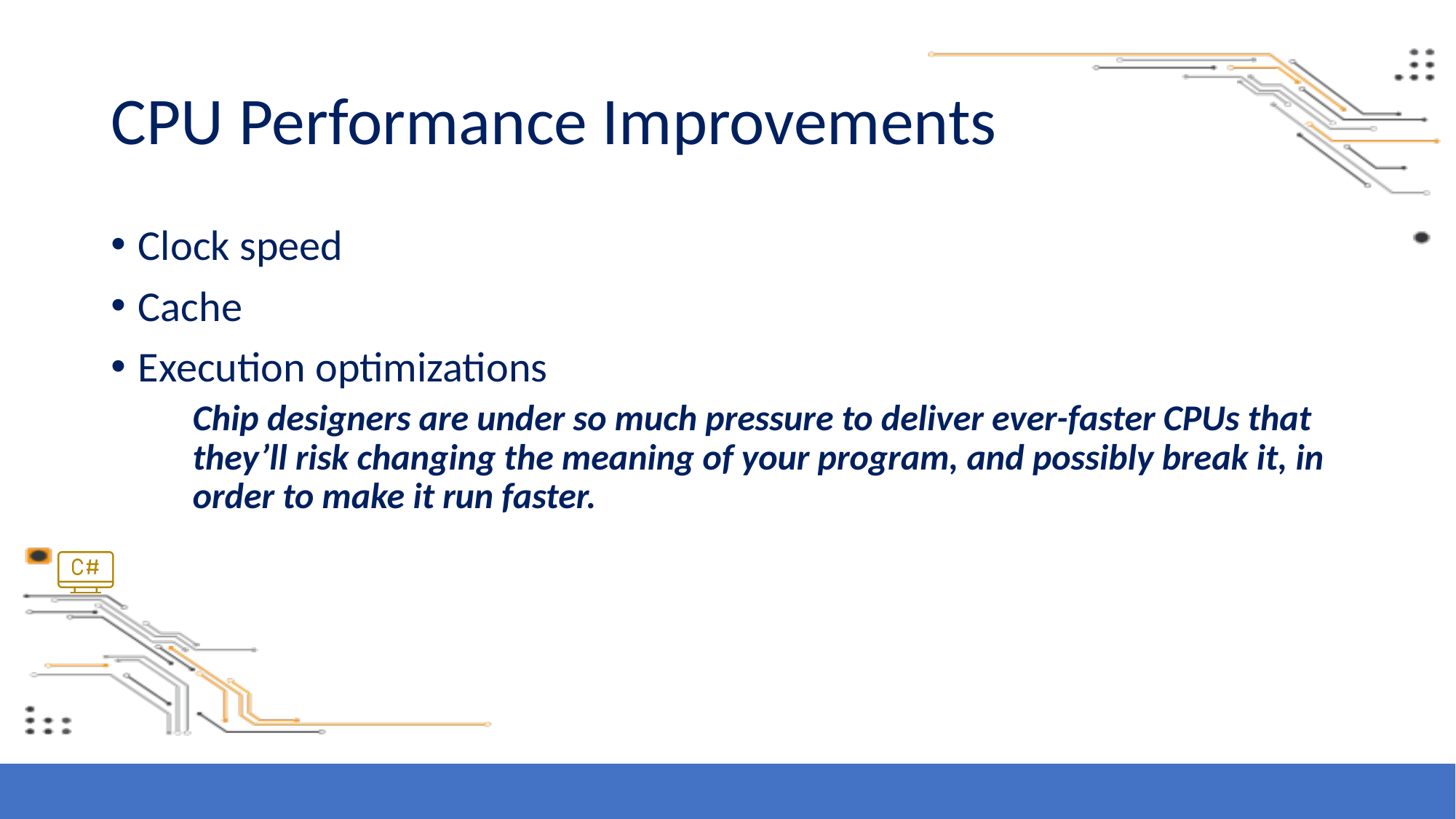

# CPU Performance Improvements
Clock speed
Cache
Execution optimizations
Chip designers are under so much pressure to deliver ever-faster CPUs that they’ll risk changing the meaning of your program, and possibly break it, in order to make it run faster.